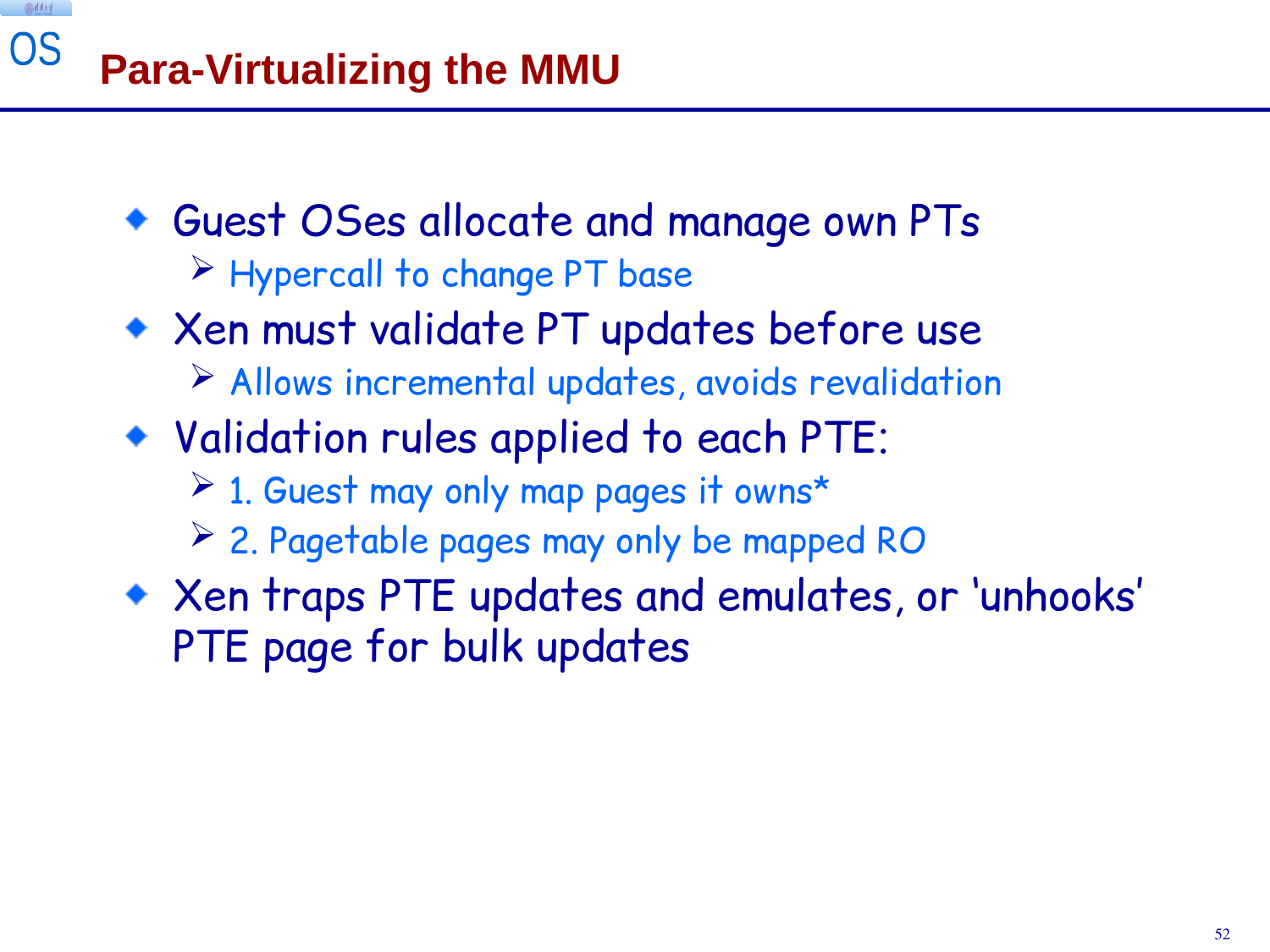

# Para-Virtualizing the MMU
Guest OSes allocate and manage own PTs
Hypercall to change PT base
Xen must validate PT updates before use
Allows incremental updates, avoids revalidation
Validation rules applied to each PTE:
1. Guest may only map pages it owns*
2. Pagetable pages may only be mapped RO
Xen traps PTE updates and emulates, or ‘unhooks’ PTE page for bulk updates